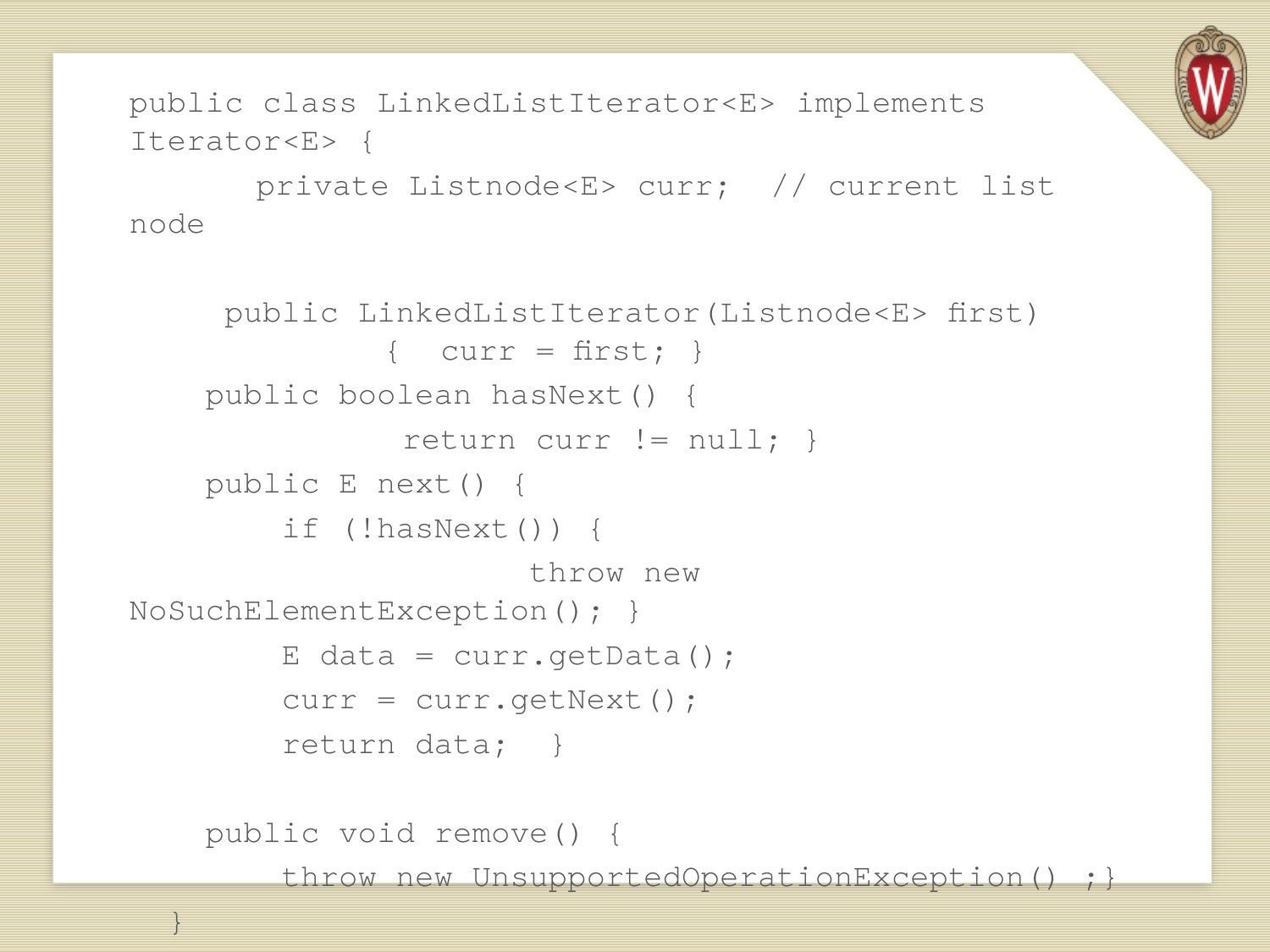

public class LinkedListIterator<E> implements Iterator<E> {
	private Listnode<E> curr;  // current list node

     public LinkedListIterator(Listnode<E> first)   		{  curr = first; }
    public boolean hasNext() {
		 return curr != null; }
    public E next() {
        if (!hasNext()) {
			 throw new NoSuchElementException(); }
        E data = curr.getData();
        curr = curr.getNext();
        return data;  }

    public void remove() {
        throw new UnsupportedOperationException() ;}
  }